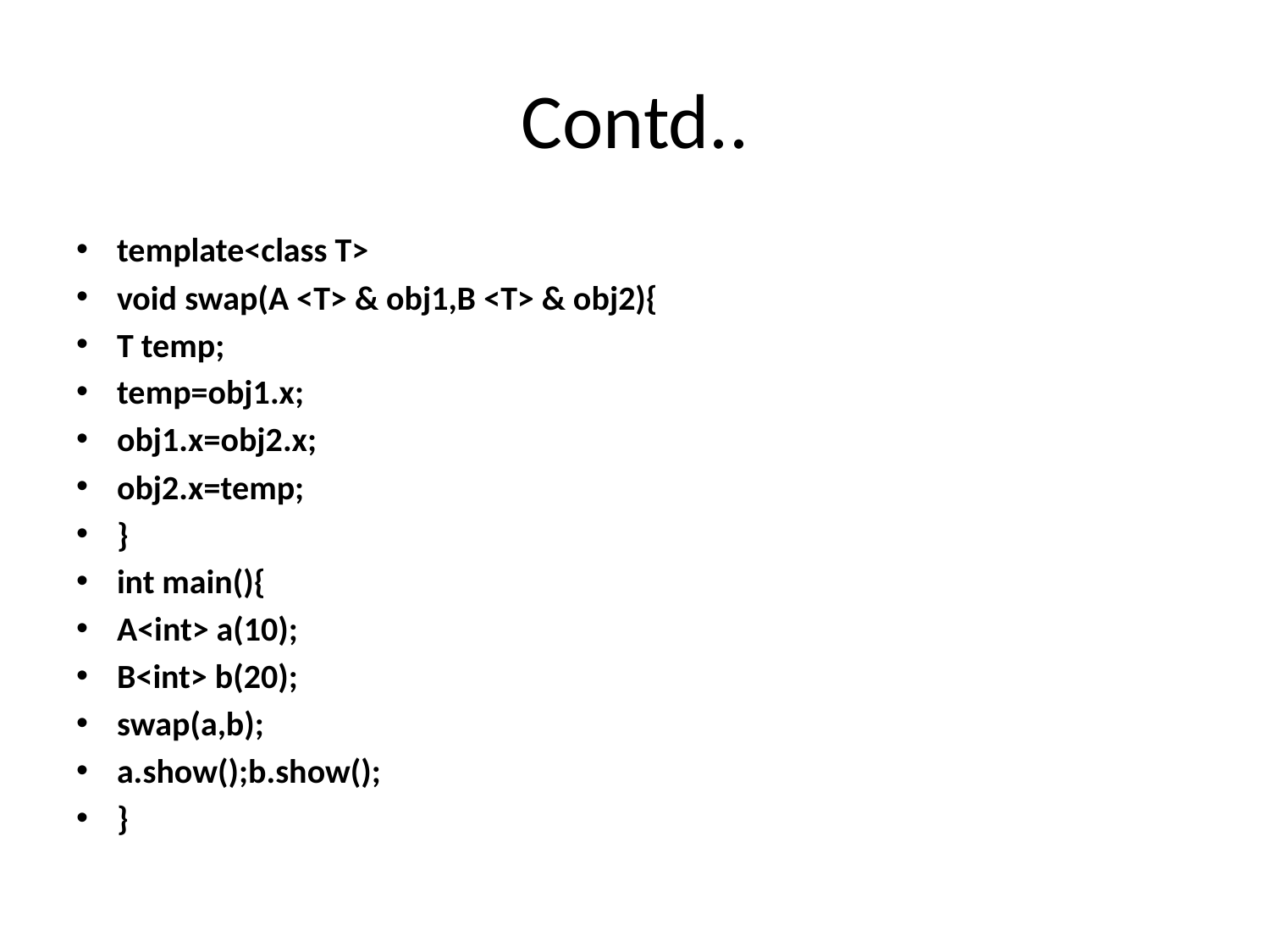

# Contd..
template<class T>
void swap(A <T> & obj1,B <T> & obj2){
T temp;
temp=obj1.x;
obj1.x=obj2.x;
obj2.x=temp;
}
int main(){
A<int> a(10);
B<int> b(20);
swap(a,b);
a.show();b.show();
}